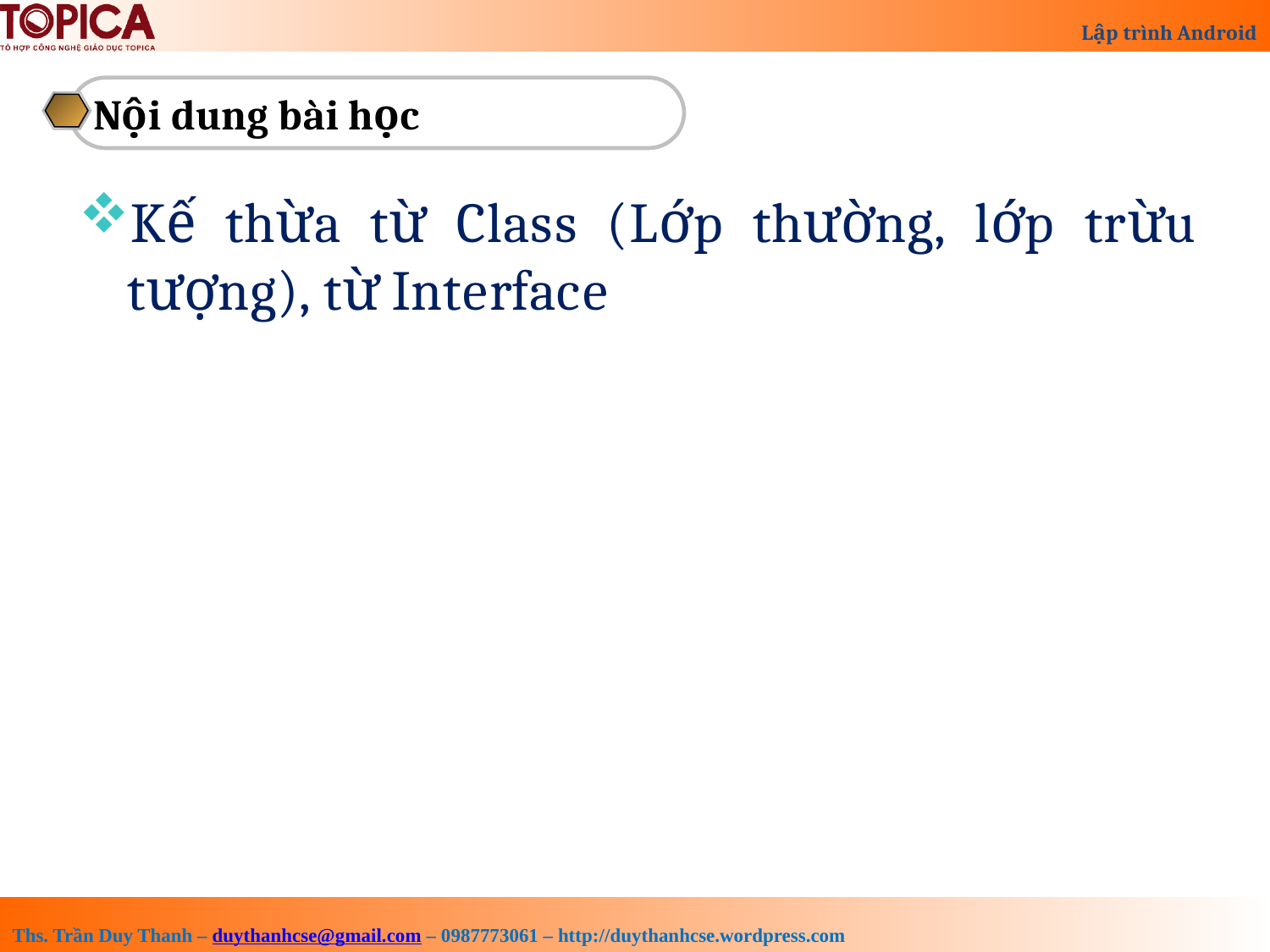

Nội dung bài học

Kế thừa từ Class (Lớp thường, lớp trừu tượng), từ Interface